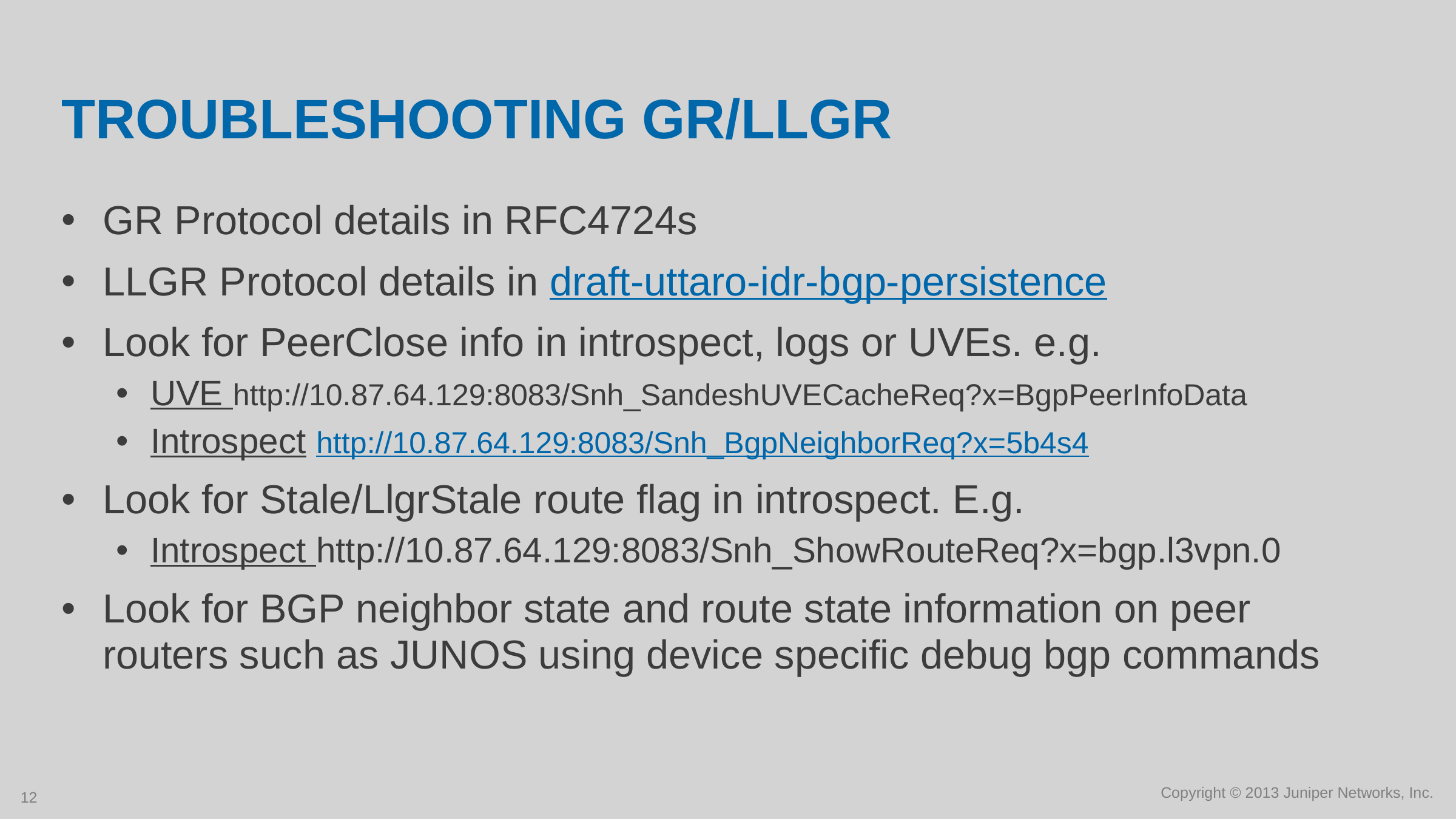

# Troubleshooting GR/LLGR

GR Protocol details in RFC4724s
LLGR Protocol details in draft-uttaro-idr-bgp-persistence
Look for PeerClose info in introspect, logs or UVEs. e.g.
UVE http://10.87.64.129:8083/Snh_SandeshUVECacheReq?x=BgpPeerInfoData
Introspect http://10.87.64.129:8083/Snh_BgpNeighborReq?x=5b4s4
Look for Stale/LlgrStale route flag in introspect. E.g.
Introspect http://10.87.64.129:8083/Snh_ShowRouteReq?x=bgp.l3vpn.0
Look for BGP neighbor state and route state information on peer routers such as JUNOS using device specific debug bgp commands